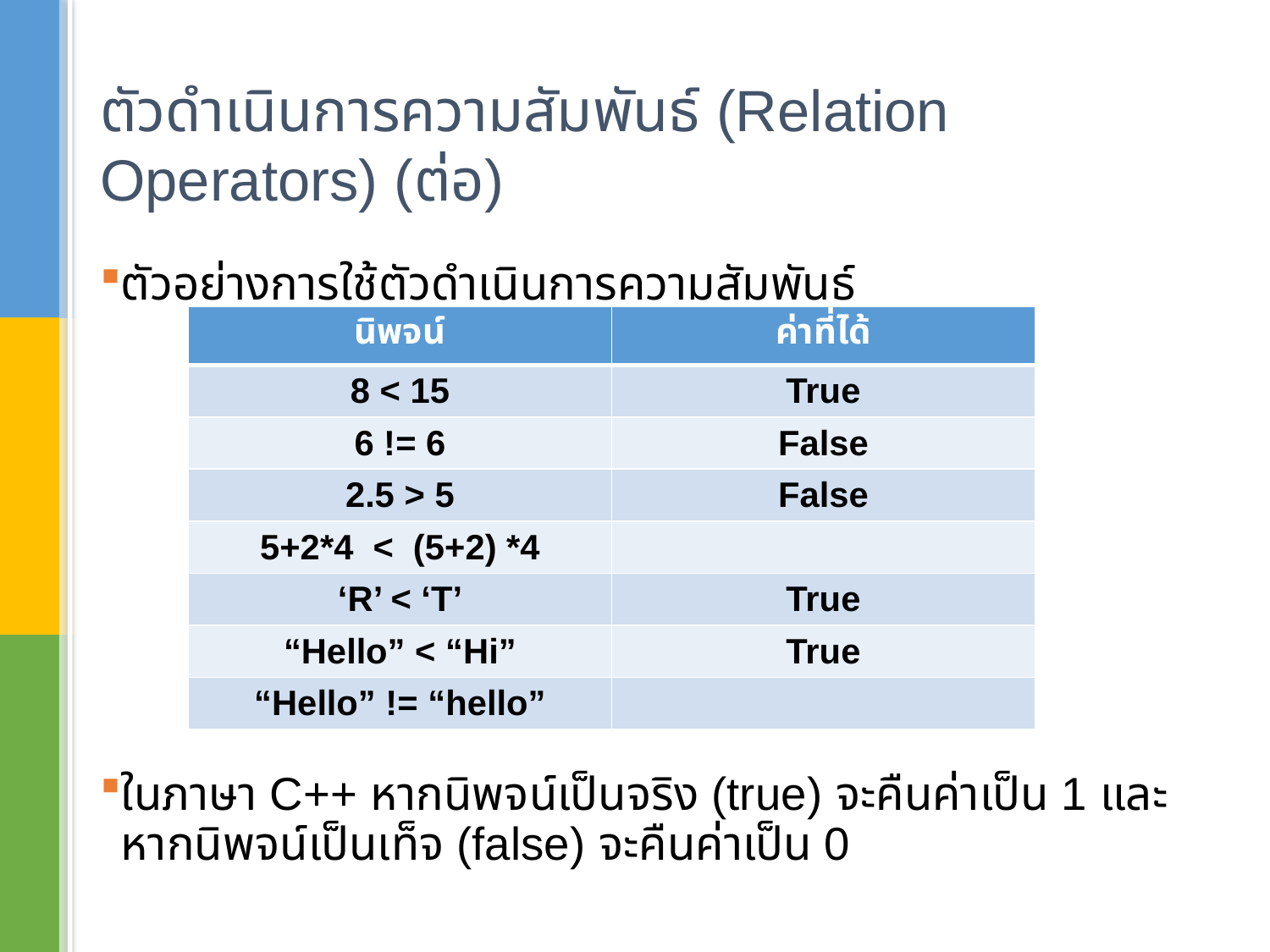

# ตัวดำเนินการความสัมพันธ์ (Relation Operators) (ต่อ)
ตัวอย่างการใช้ตัวดำเนินการความสัมพันธ์

ในภาษา C++ หากนิพจน์เป็นจริง (true) จะคืนค่าเป็น 1 และหากนิพจน์เป็นเท็จ (false) จะคืนค่าเป็น 0

| นิพจน์ | ค่าที่ได้ |
| --- | --- |
| 8 < 15 | True |
| 6 != 6 | False |
| 2.5 > 5 | False |
| 5+2\*4 < (5+2) \*4 |  |
| ‘R’ < ‘T’ | True |
| “Hello” < “Hi” | True |
| “Hello” != “hello” |  |